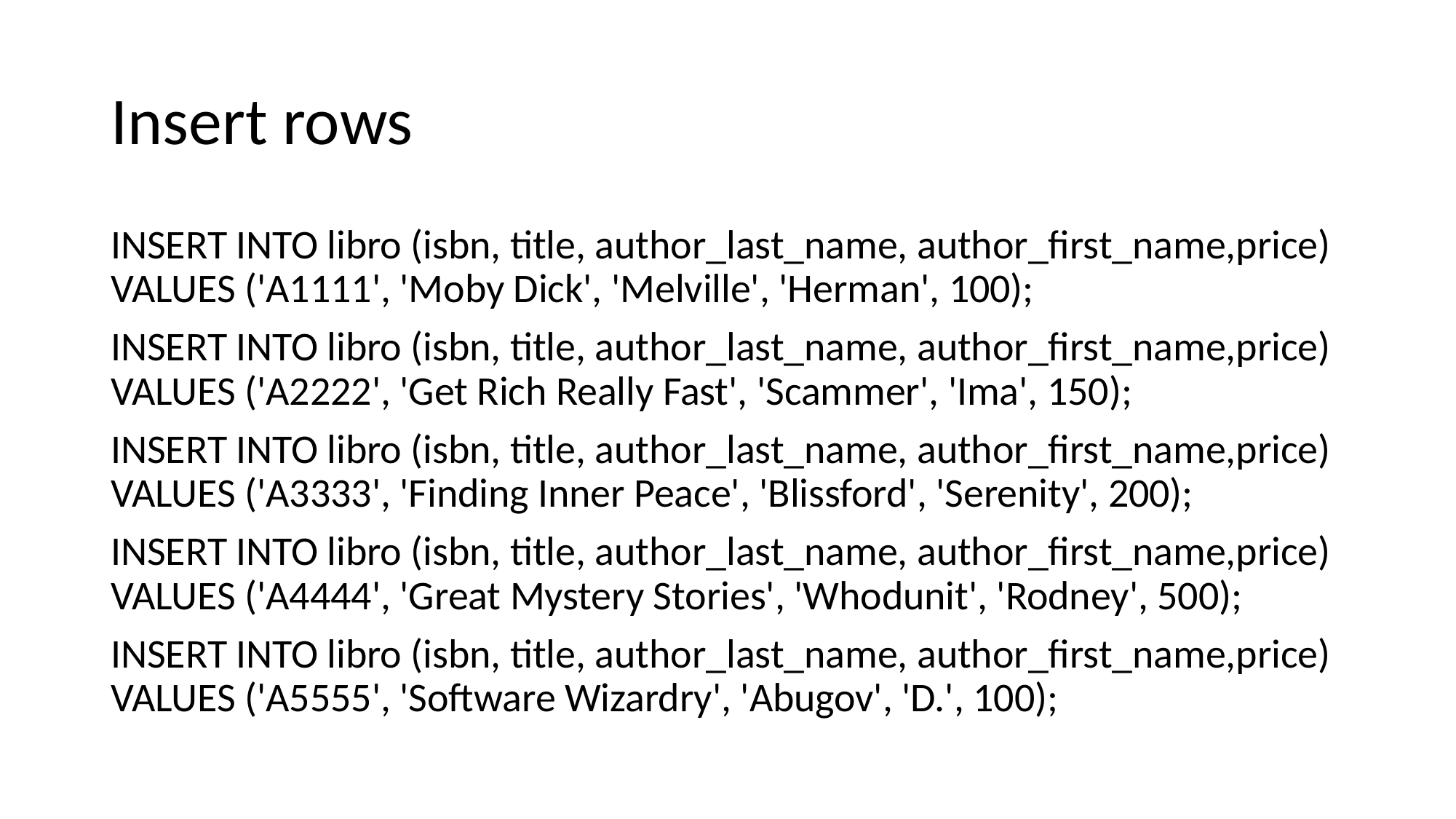

# Insert rows
INSERT INTO libro (isbn, title, author_last_name, author_first_name,price) VALUES ('A1111', 'Moby Dick', 'Melville', 'Herman', 100);
INSERT INTO libro (isbn, title, author_last_name, author_first_name,price) VALUES ('A2222', 'Get Rich Really Fast', 'Scammer', 'Ima', 150);
INSERT INTO libro (isbn, title, author_last_name, author_first_name,price) VALUES ('A3333', 'Finding Inner Peace', 'Blissford', 'Serenity', 200);
INSERT INTO libro (isbn, title, author_last_name, author_first_name,price) VALUES ('A4444', 'Great Mystery Stories', 'Whodunit', 'Rodney', 500);
INSERT INTO libro (isbn, title, author_last_name, author_first_name,price) VALUES ('A5555', 'Software Wizardry', 'Abugov', 'D.', 100);